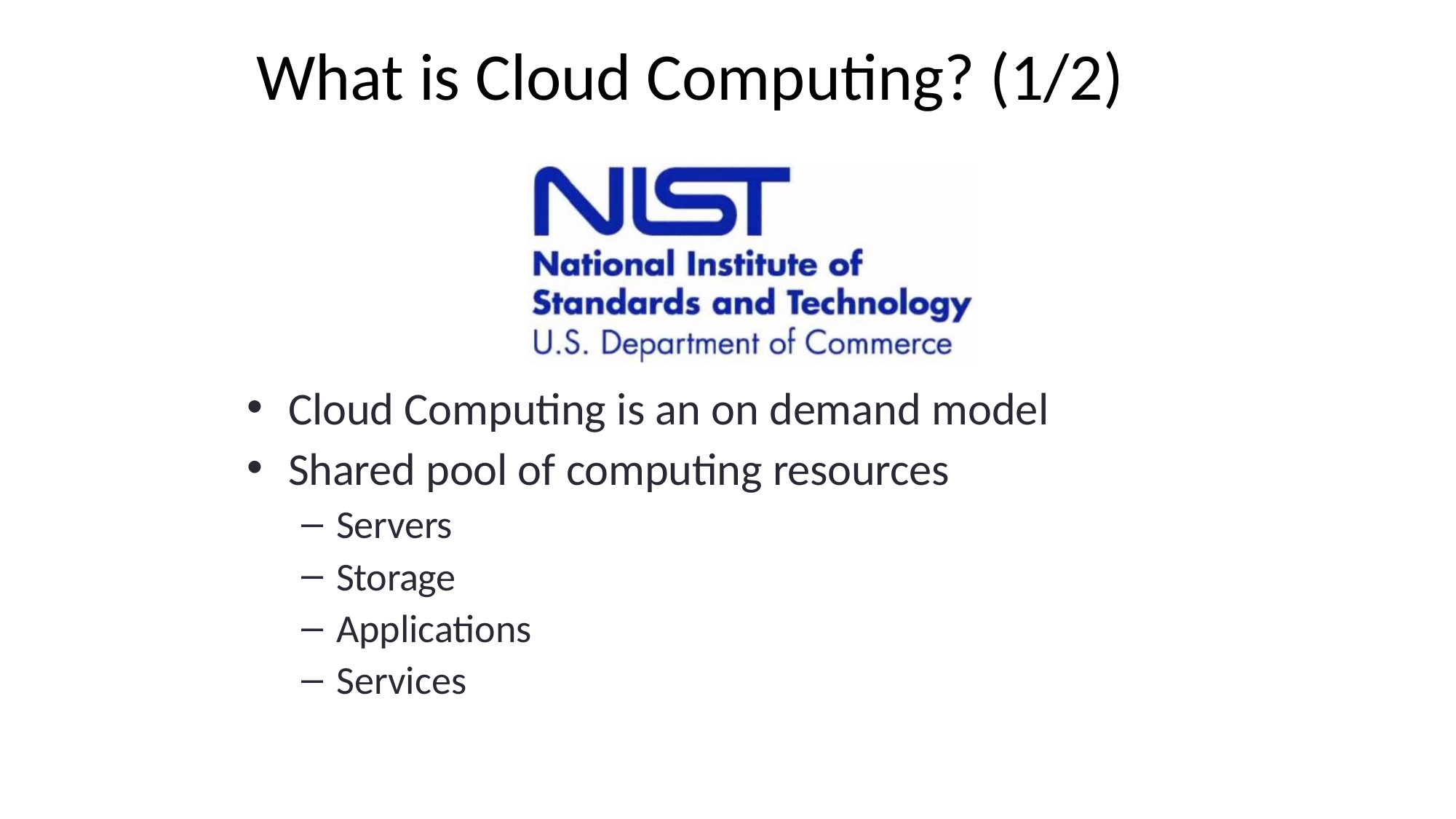

# What is Cloud Computing? (1/2)

Cloud Computing is an on demand model
Shared pool of computing resources
Servers
Storage
Applications
Services